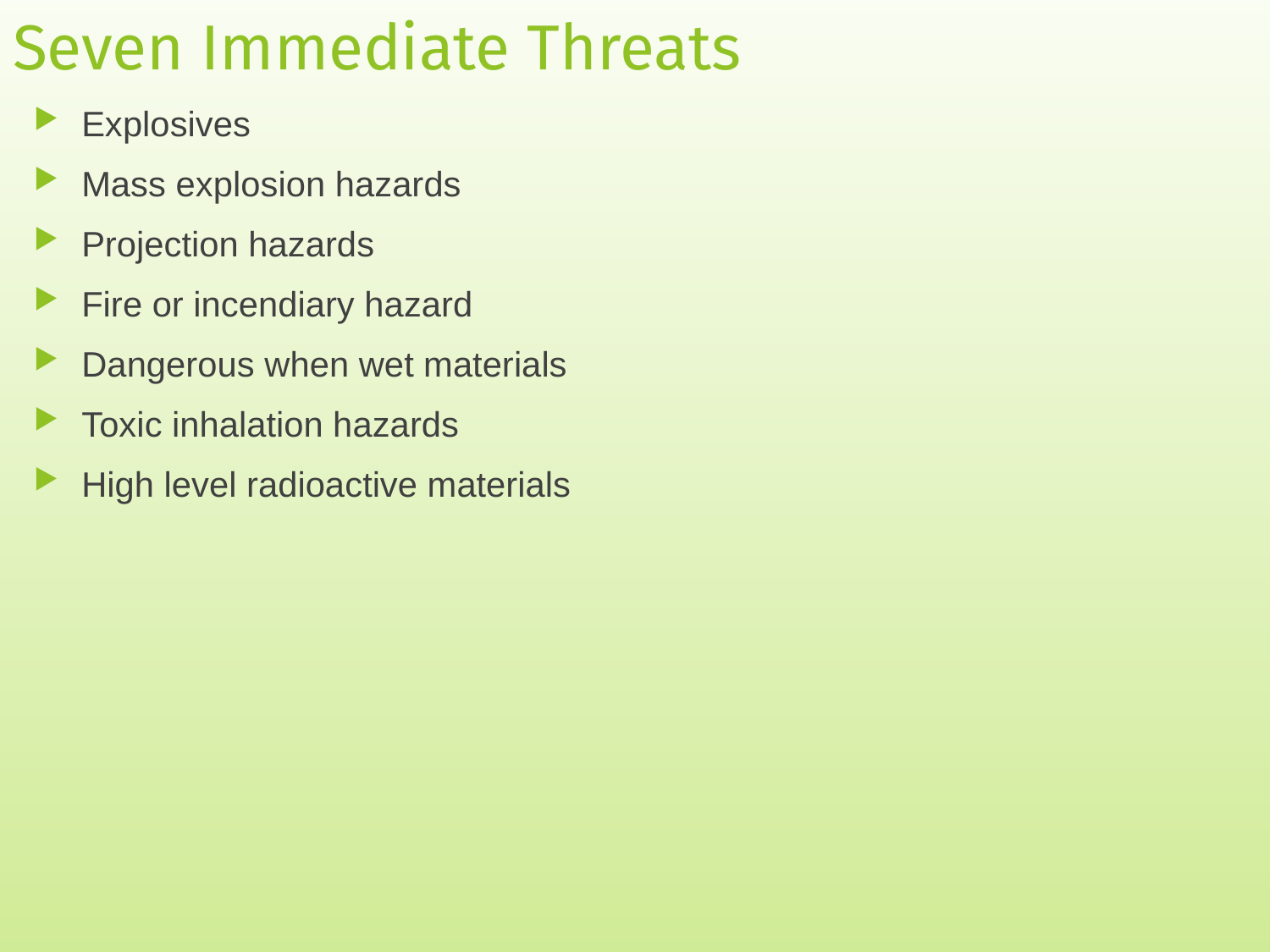

# Seven Immediate Threats
Explosives
Mass explosion hazards
Projection hazards
Fire or incendiary hazard
Dangerous when wet materials
Toxic inhalation hazards
High level radioactive materials
4